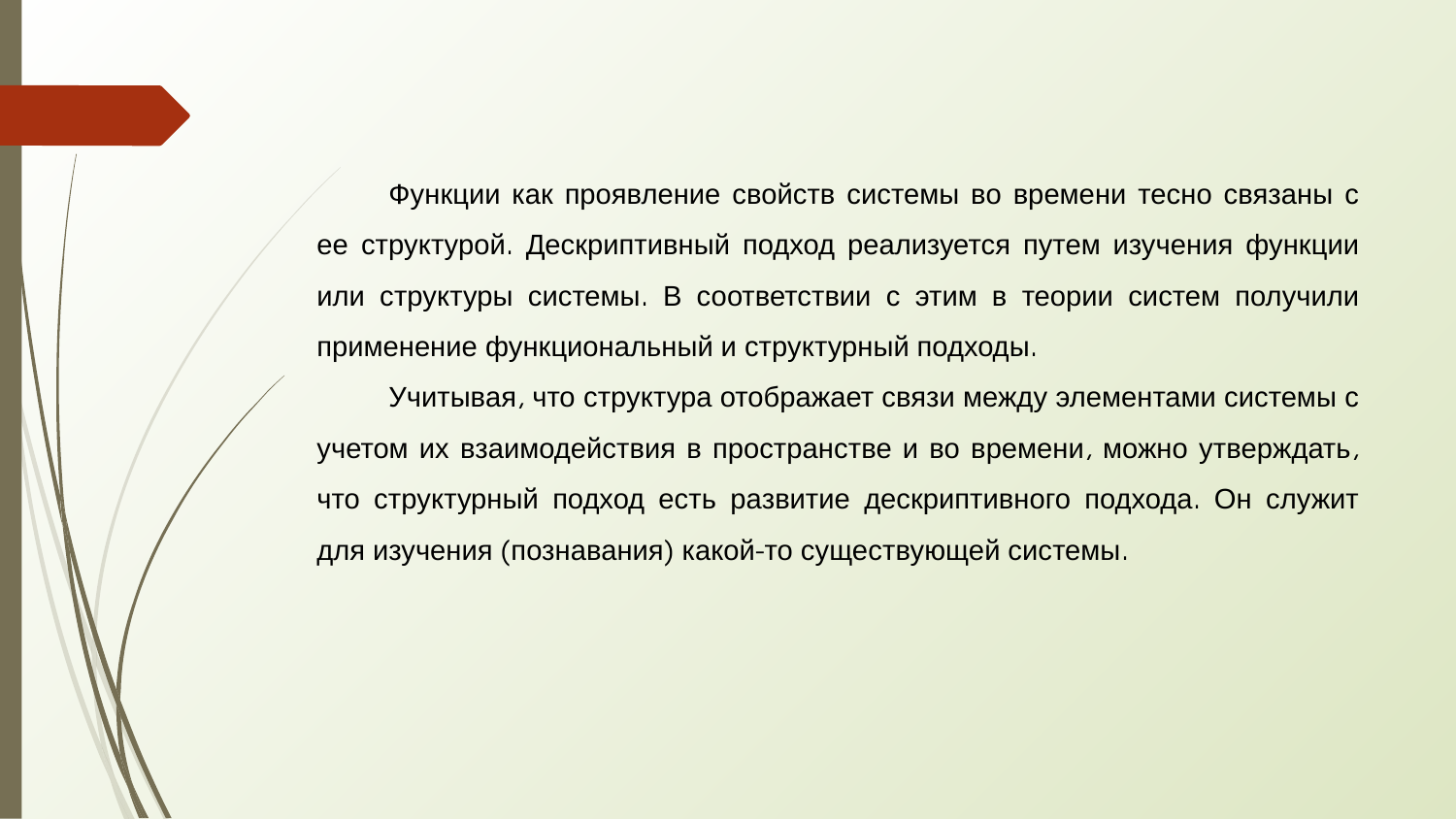

Функции как проявление свойств системы во времени тесно связаны с ее структурой. Дескриптивный подход реализуется путем изучения функции или структуры системы. В соответствии с этим в теории систем получили применение функциональный и структурный подходы.
Учитывая, что структура отображает связи между элементами системы с учетом их взаимодействия в пространстве и во времени, можно утверждать, что структурный подход есть развитие дескриптивного подхода. Он служит для изучения (познавания) какой-то существующей системы.